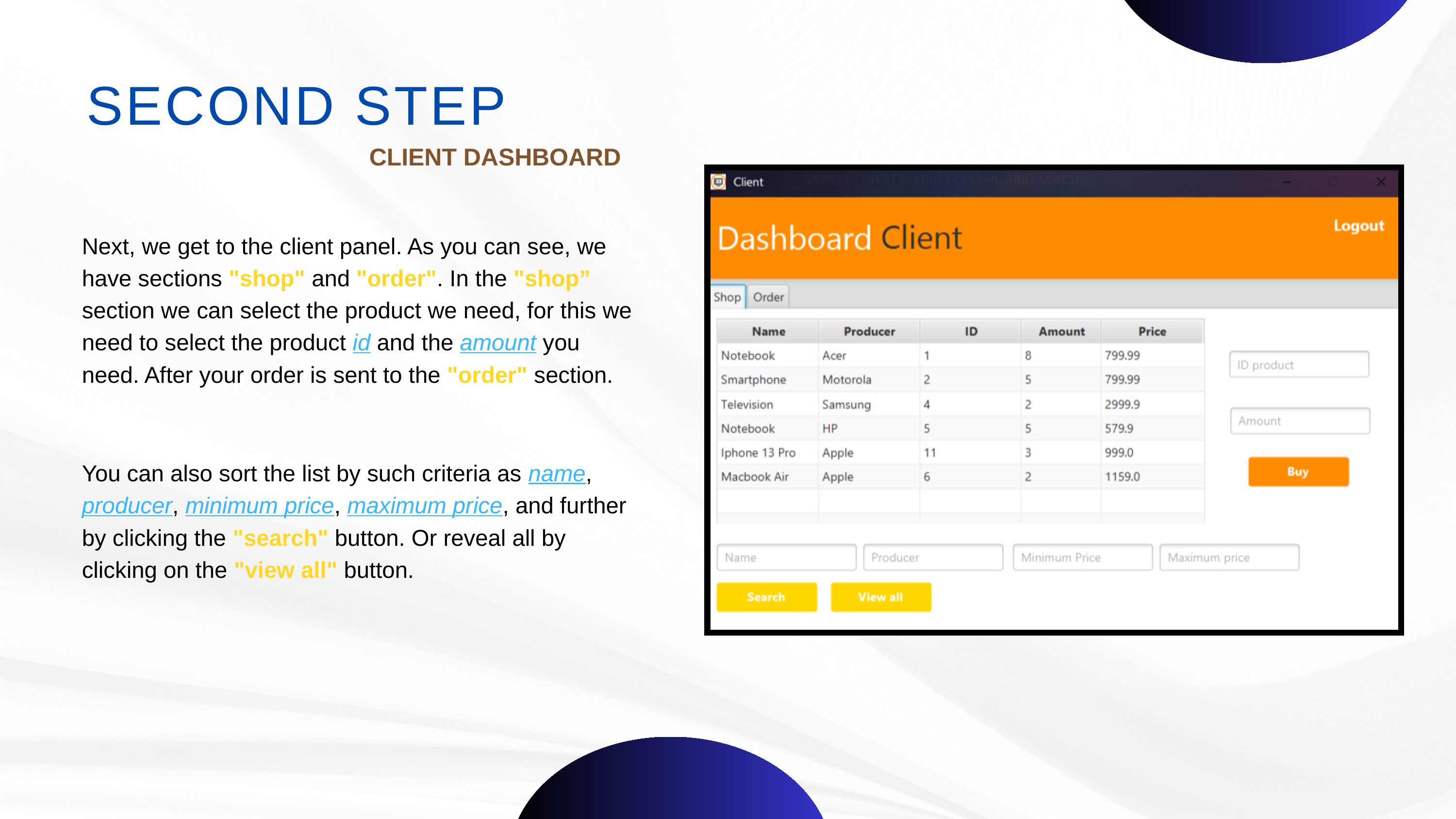

SECOND STEP
CLIENT DASHBOARD

Next, we get to the client panel. As you can see, we have sections "shop" and "order". In the "shop” section we can select the product we need, for this we need to select the product id and the amount you need. After your order is sent to the "order" section.
You can also sort the list by such criteria as name, producer, minimum price, maximum price, and further by clicking the "search" button. Or reveal all by clicking on the "view all" button.